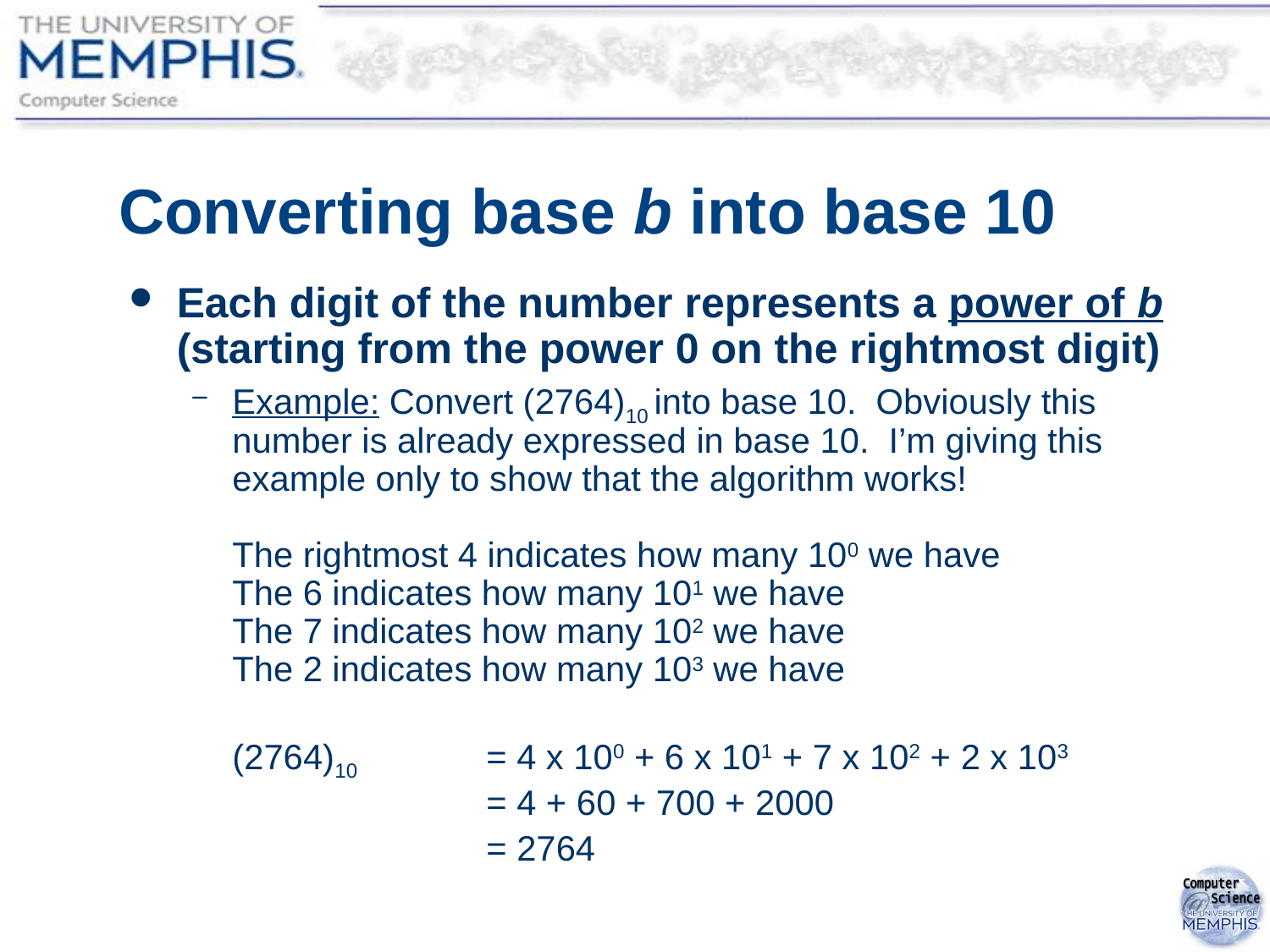

# Converting base b into base 10
Each digit of the number represents a power of b (starting from the power 0 on the rightmost digit)
Example: Convert (2764)10 into base 10.  Obviously this number is already expressed in base 10.  I’m giving this example only to show that the algorithm works!
The rightmost 4 indicates how many 100 we have
The 6 indicates how many 101 we have
The 7 indicates how many 102 we have
The 2 indicates how many 103 we have
	(2764)10 	= 4 x 100 + 6 x 101 + 7 x 102 + 2 x 103
			= 4 + 60 + 700 + 2000
			= 2764